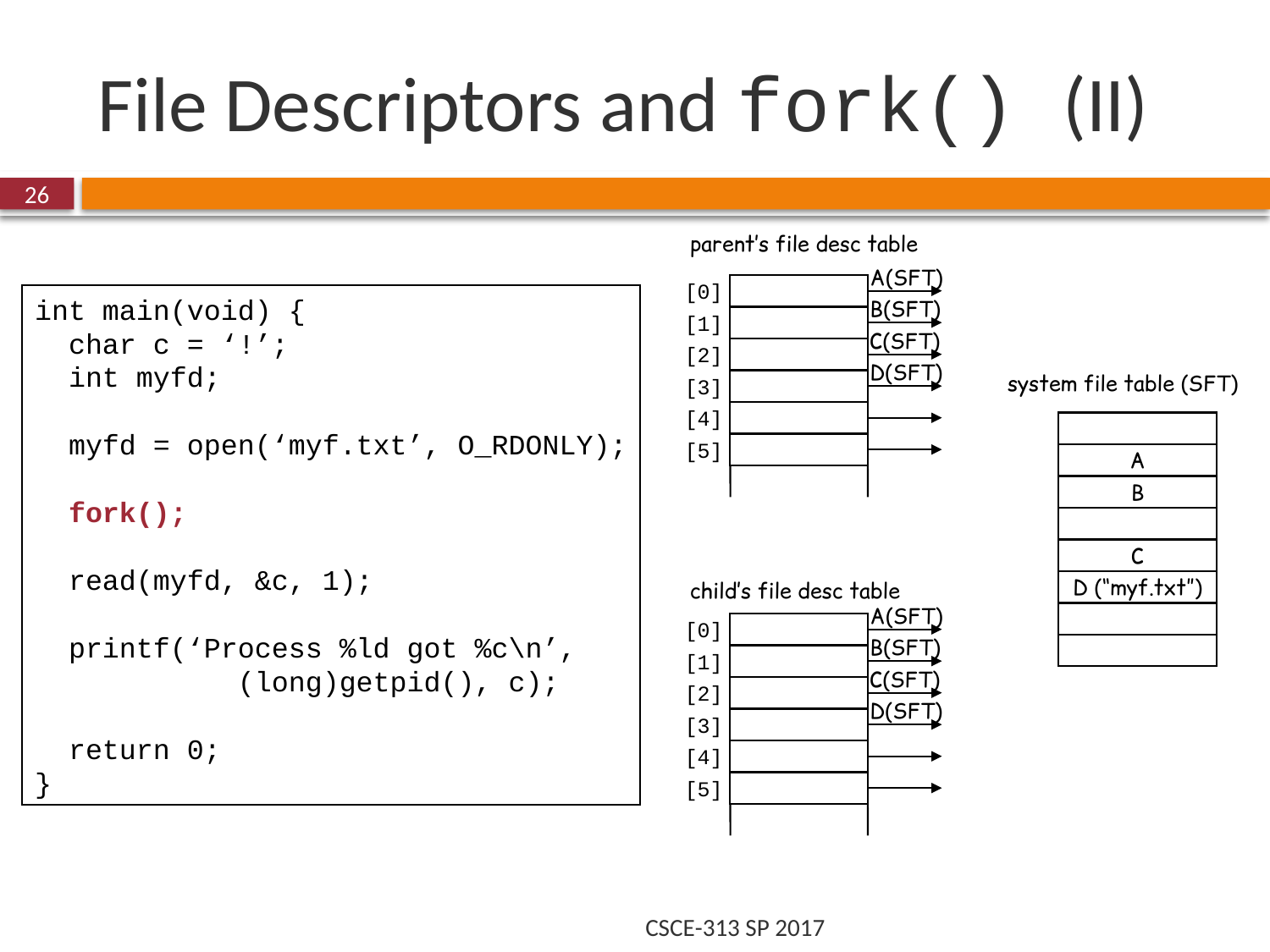

# File Descriptors and fork() (II)
26
parent’s file desc table
A(SFT)
[0]

int main(void) {
  char c = ‘!’;
  int myfd;

  myfd = open(‘myf.txt’, O_RDONLY);

  fork();

  read(myfd, &c, 1);

  printf(‘Process %ld got %c\n’,
            (long)getpid(), c);

  return 0;
}
B(SFT)
[1]

C(SFT)
[2]

D(SFT)
system file table (SFT)
[3]

[4]

[5]

A

B

C
child’s file desc table
D (“myf.txt”)
A(SFT)

[0]

B(SFT)

[1]

C(SFT)
[2]

D(SFT)
[3]

[4]

[5]

CSCE-313 SP 2017